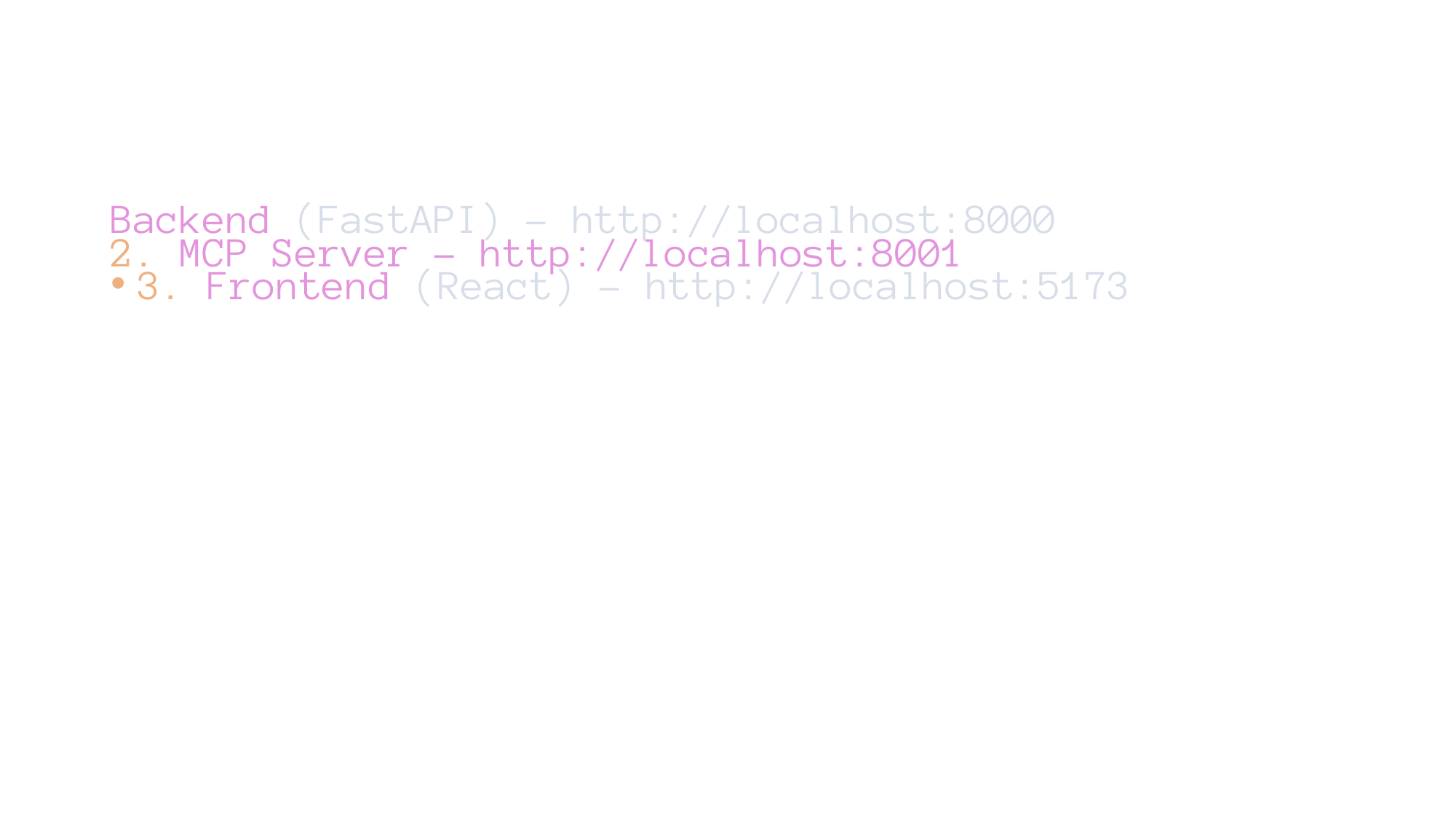

#
Backend (FastAPI) - http://localhost:8000
2. MCP Server - http://localhost:8001
3. Frontend (React) - http://localhost:5173